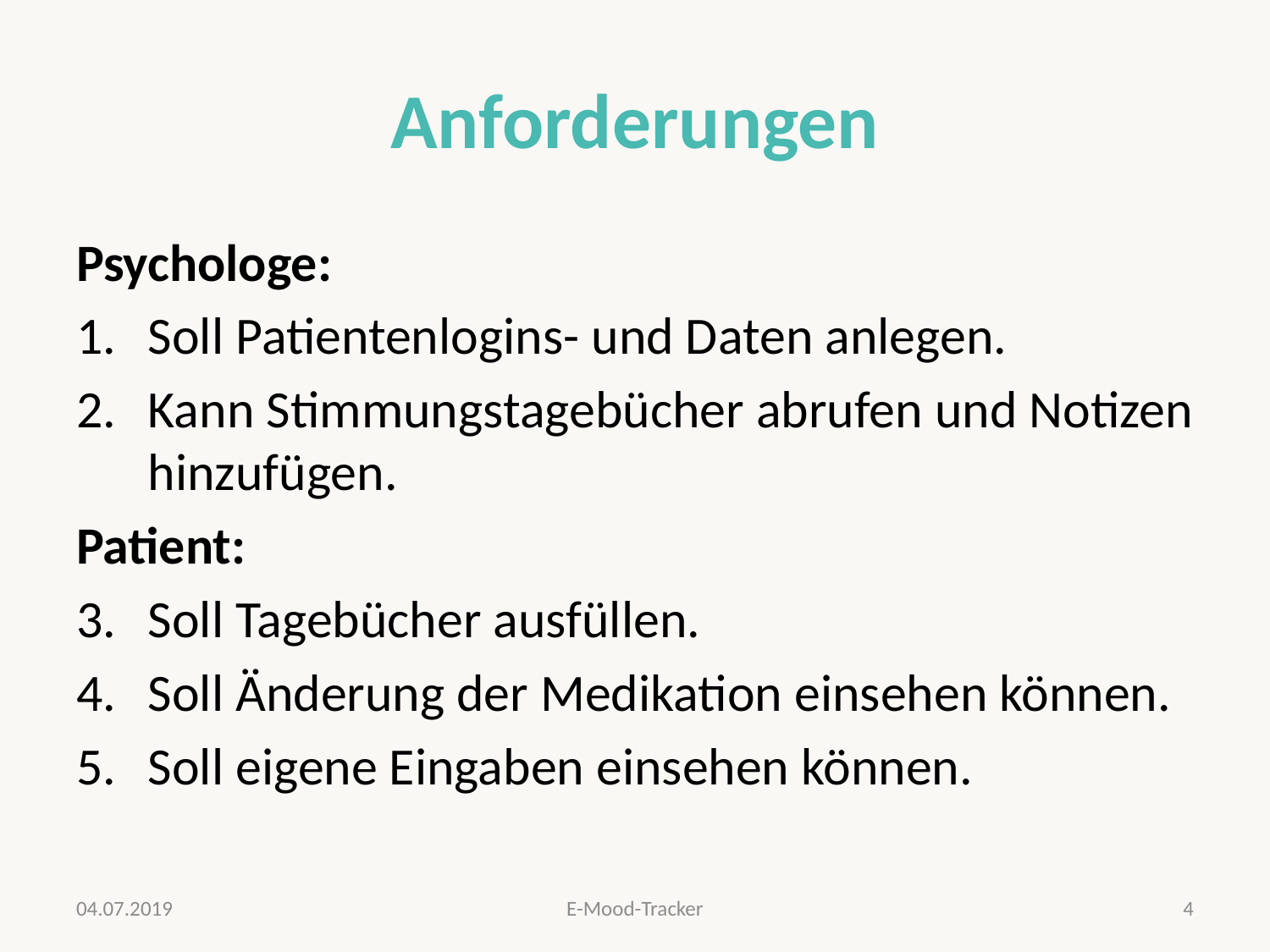

# Anforderungen
Psychologe:
Soll Patientenlogins- und Daten anlegen.
Kann Stimmungstagebücher abrufen und Notizen hinzufügen.
Patient:
Soll Tagebücher ausfüllen.
Soll Änderung der Medikation einsehen können.
Soll eigene Eingaben einsehen können.
04.07.2019
E-Mood-Tracker
4